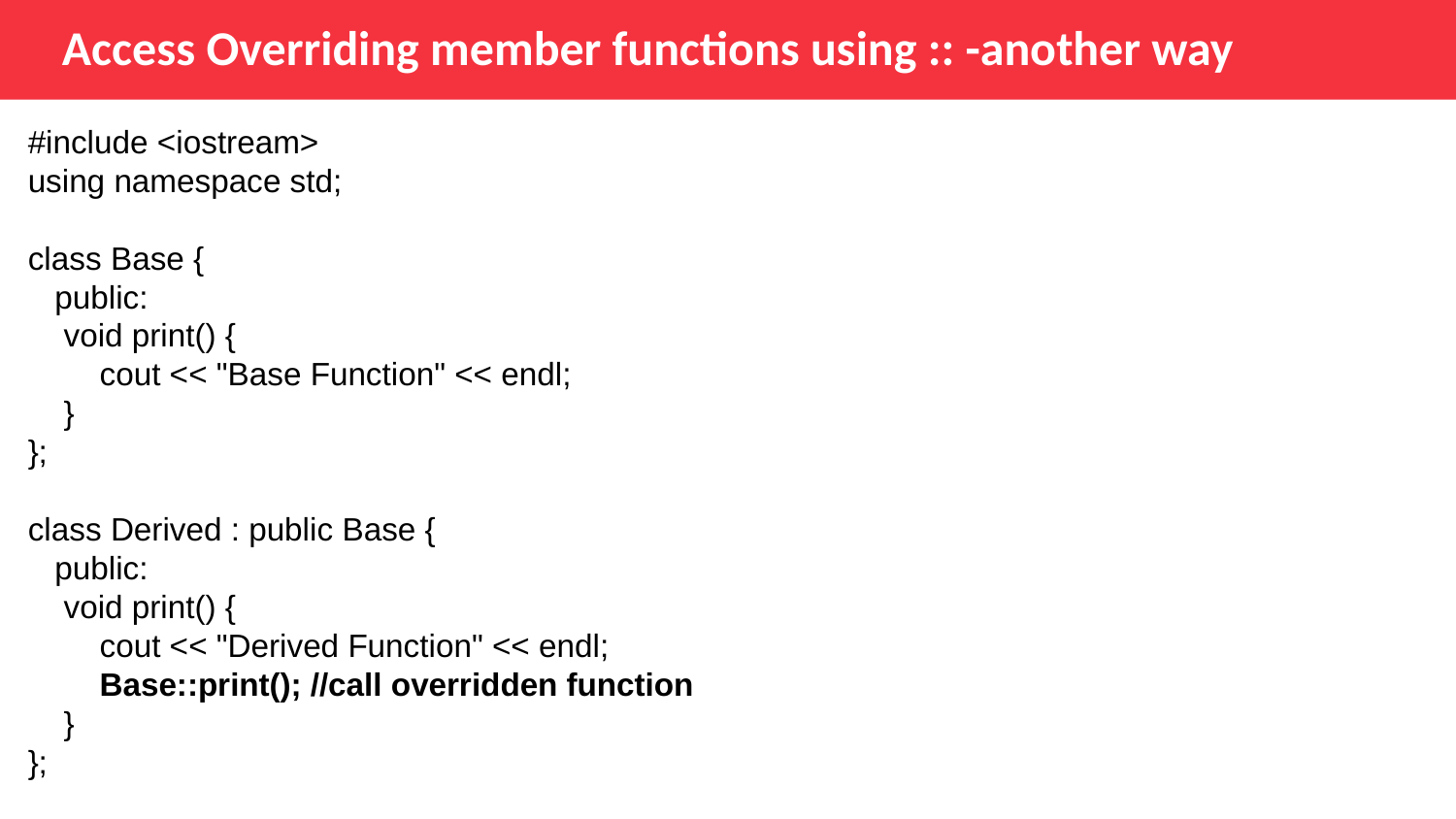

Access Overriding member functions using :: -another way
#include <iostream>
using namespace std;

class Base {
   public:
    void print() {
        cout << "Base Function" << endl;
    }
};

class Derived : public Base {
   public:
    void print() {
        cout << "Derived Function" << endl;
        Base::print(); //call overridden function
    }
};